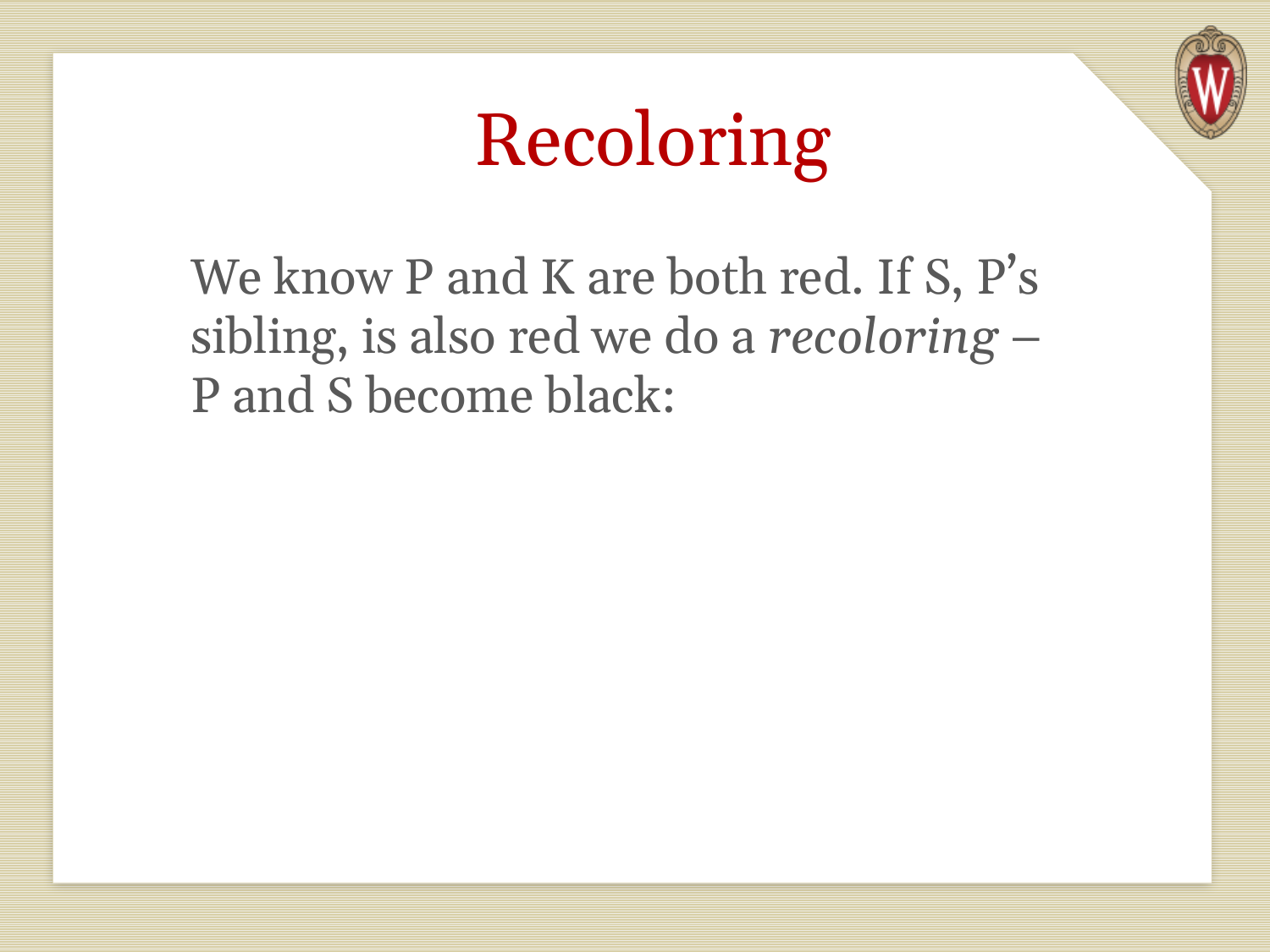

# Recoloring
We know P and K are both red. If S, P’s sibling, is also red we do a recoloring – P and S become black: